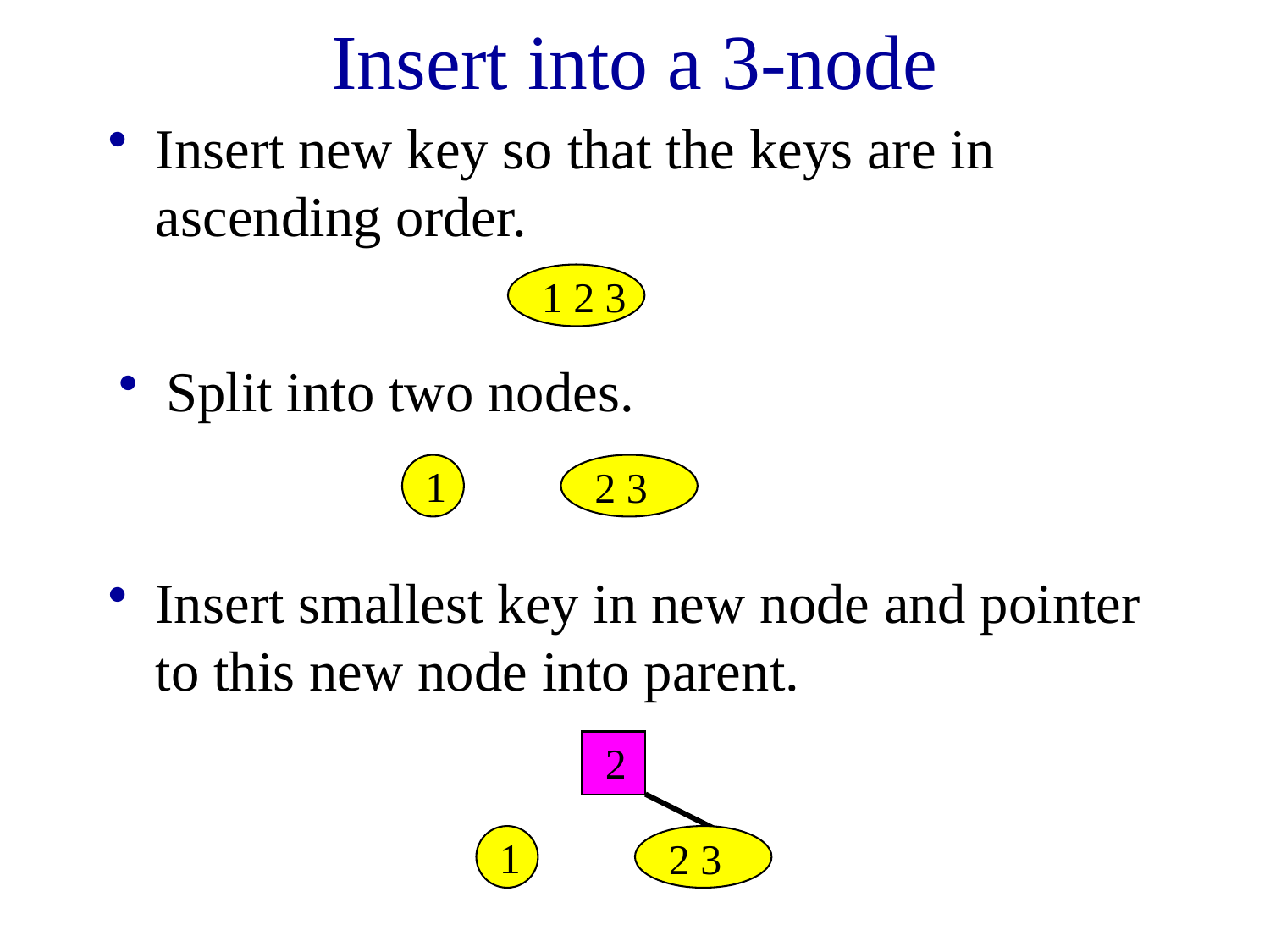

# Insert into a 3-node
Insert new key so that the keys are in ascending order.

1 2 3
Split into two nodes.
1

2 3
Insert smallest key in new node and pointer to this new node into parent.
2

1

2 3